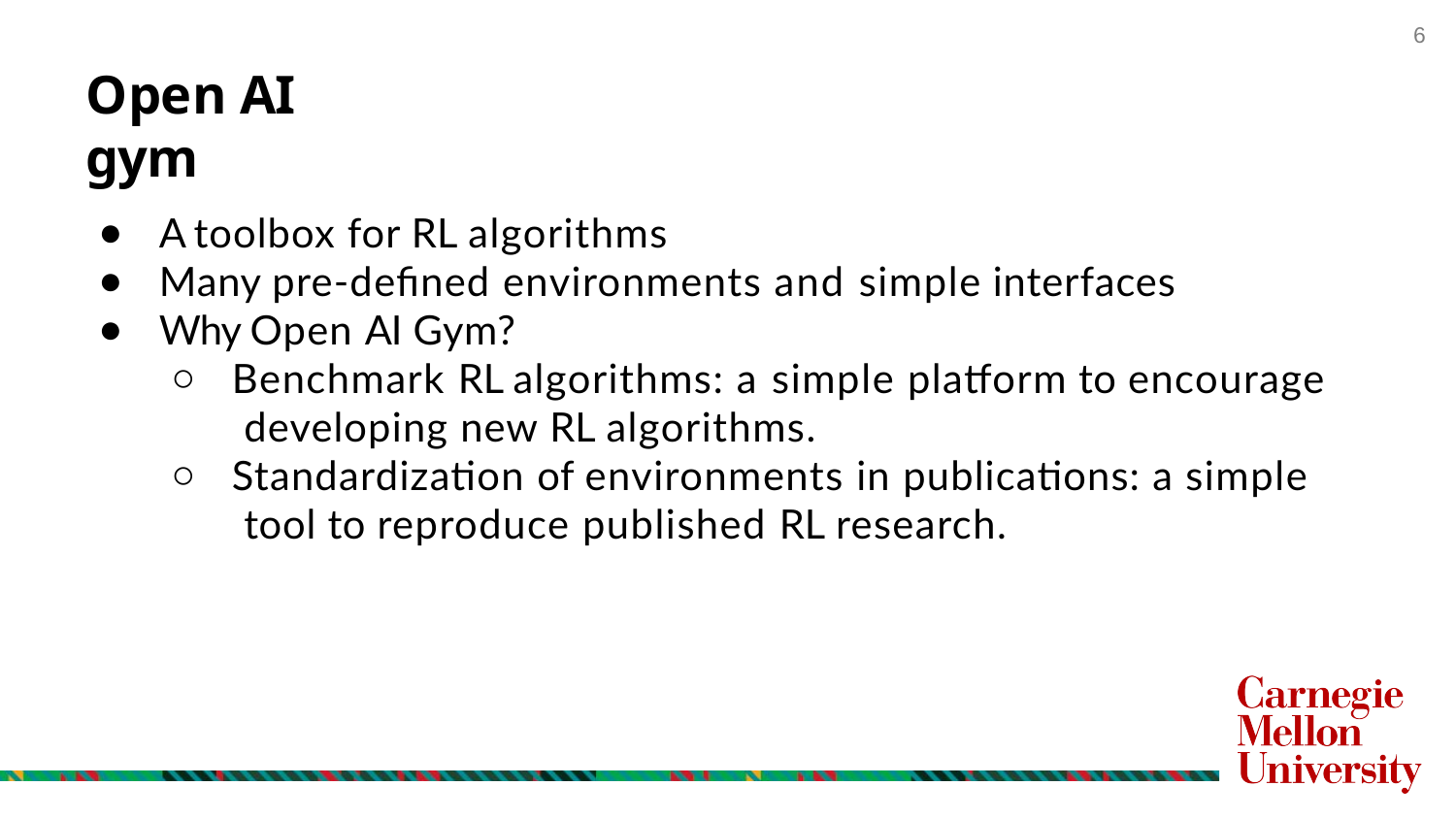

6
# Open AI gym
A toolbox for RL algorithms
Many pre-deﬁned environments and simple interfaces
Why Open AI Gym?
Benchmark RL algorithms: a simple platform to encourage  developing new RL algorithms.
Standardization of environments in publications: a simple  tool to reproduce published RL research.